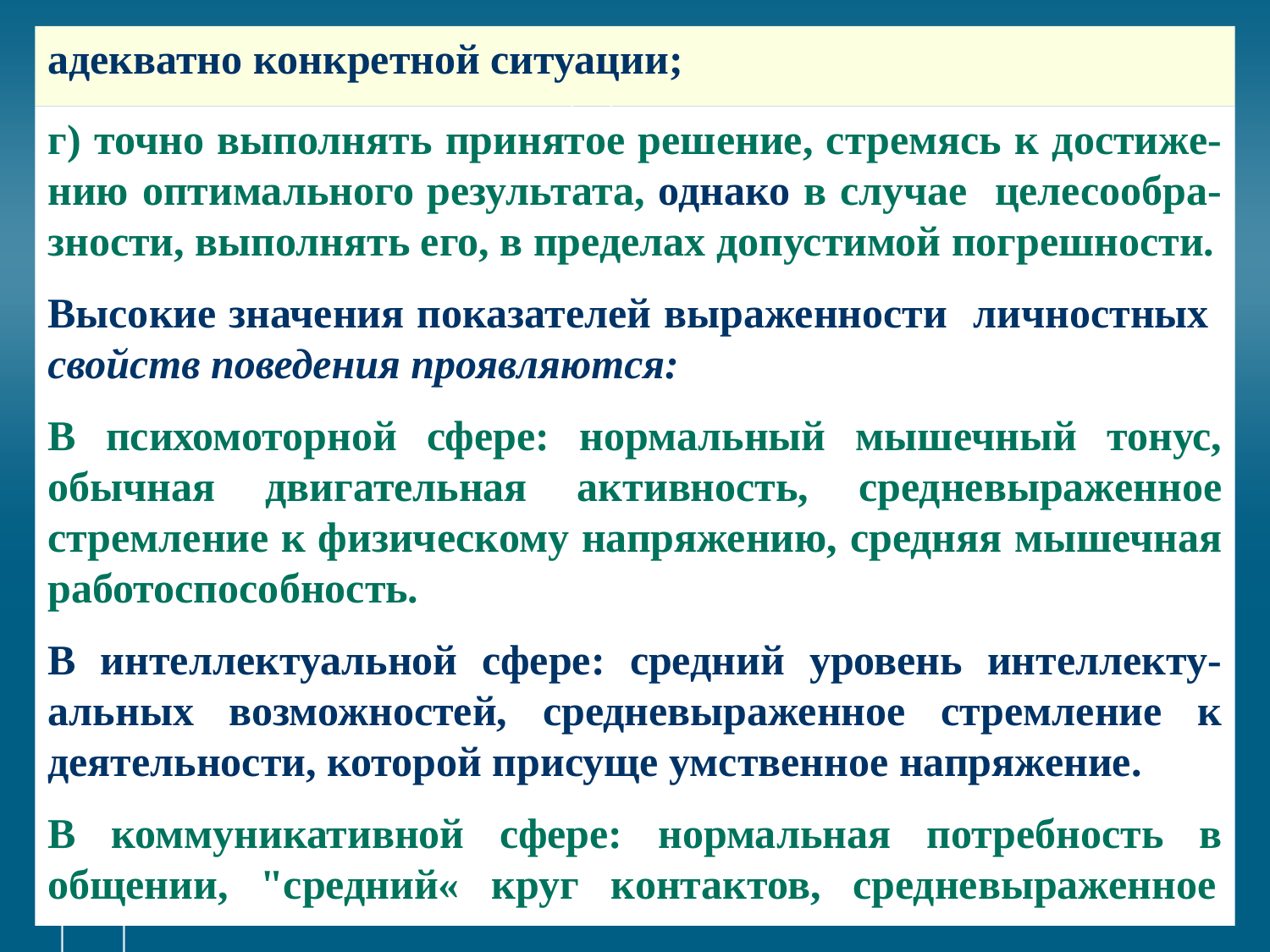

# адекватно конкретной ситуации;
г) точно выполнять принятое решение, стремясь к достиже-нию оптимального результата, однако в случае  целесообра-зности, выполнять его, в пределах допустимой погрешности.
Высокие значения показателей выраженности  личностных  свойств поведения проявляются:
В психомоторной сфере: нормальный мышечный тонус, обычная двигательная активность, средневыраженное стремление к физическому напряжению, средняя мышечная работоспособность.
В интеллектуальной сфере: средний уровень интеллекту-альных возможностей, средневыраженное стремление к деятельности, которой присуще умственное напряжение. т
В коммуникативной сфере: нормальная потребность в общении,   "средний«   круг   контактов,   средневыраженное